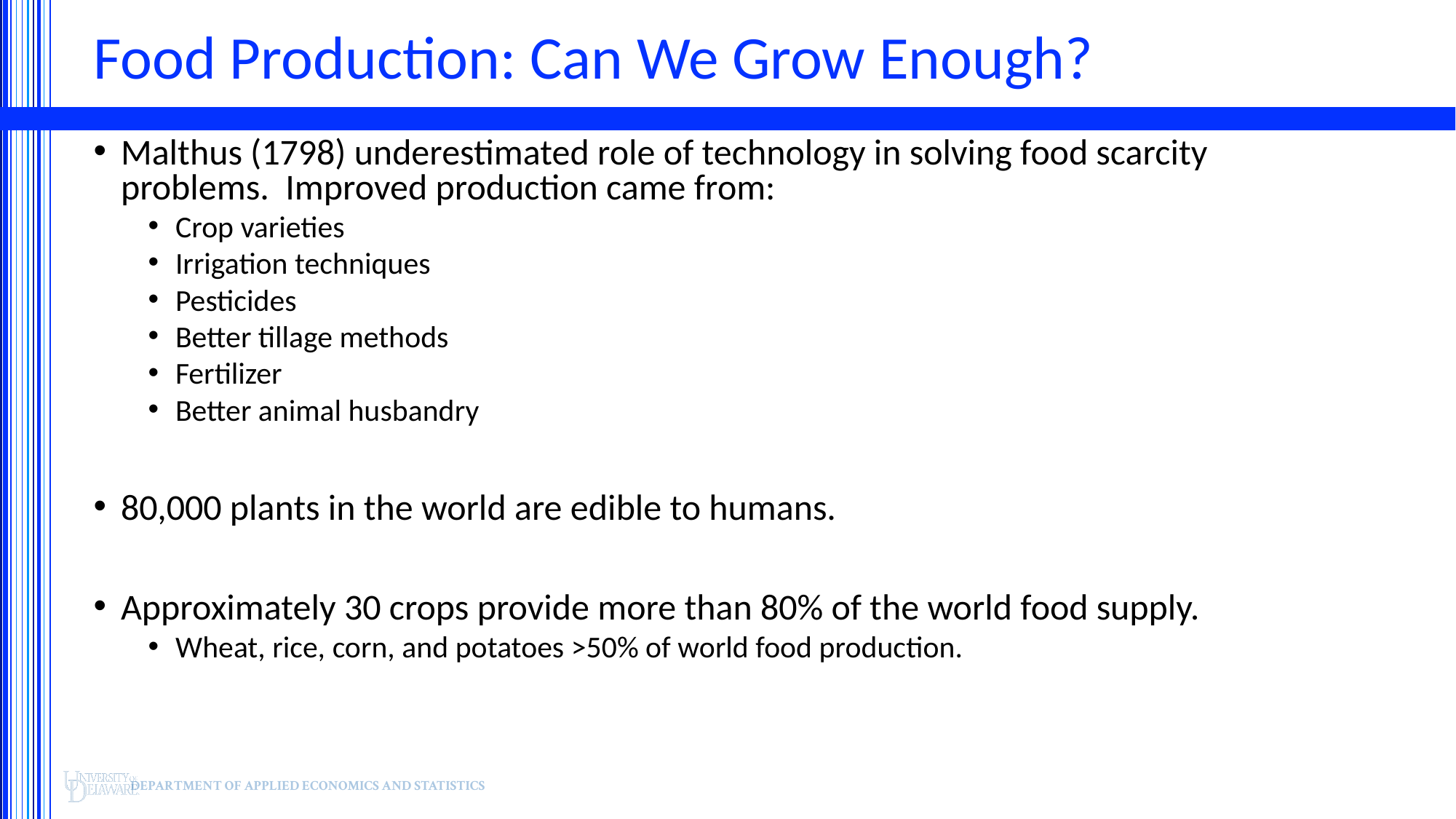

# Food Production: Can We Grow Enough?
Malthus (1798) underestimated role of technology in solving food scarcity problems.  Improved production came from:
Crop varieties
Irrigation techniques
Pesticides
Better tillage methods
Fertilizer
Better animal husbandry

80,000 plants in the world are edible to humans.

Approximately 30 crops provide more than 80% of the world food supply.
Wheat, rice, corn, and potatoes >50% of world food production.